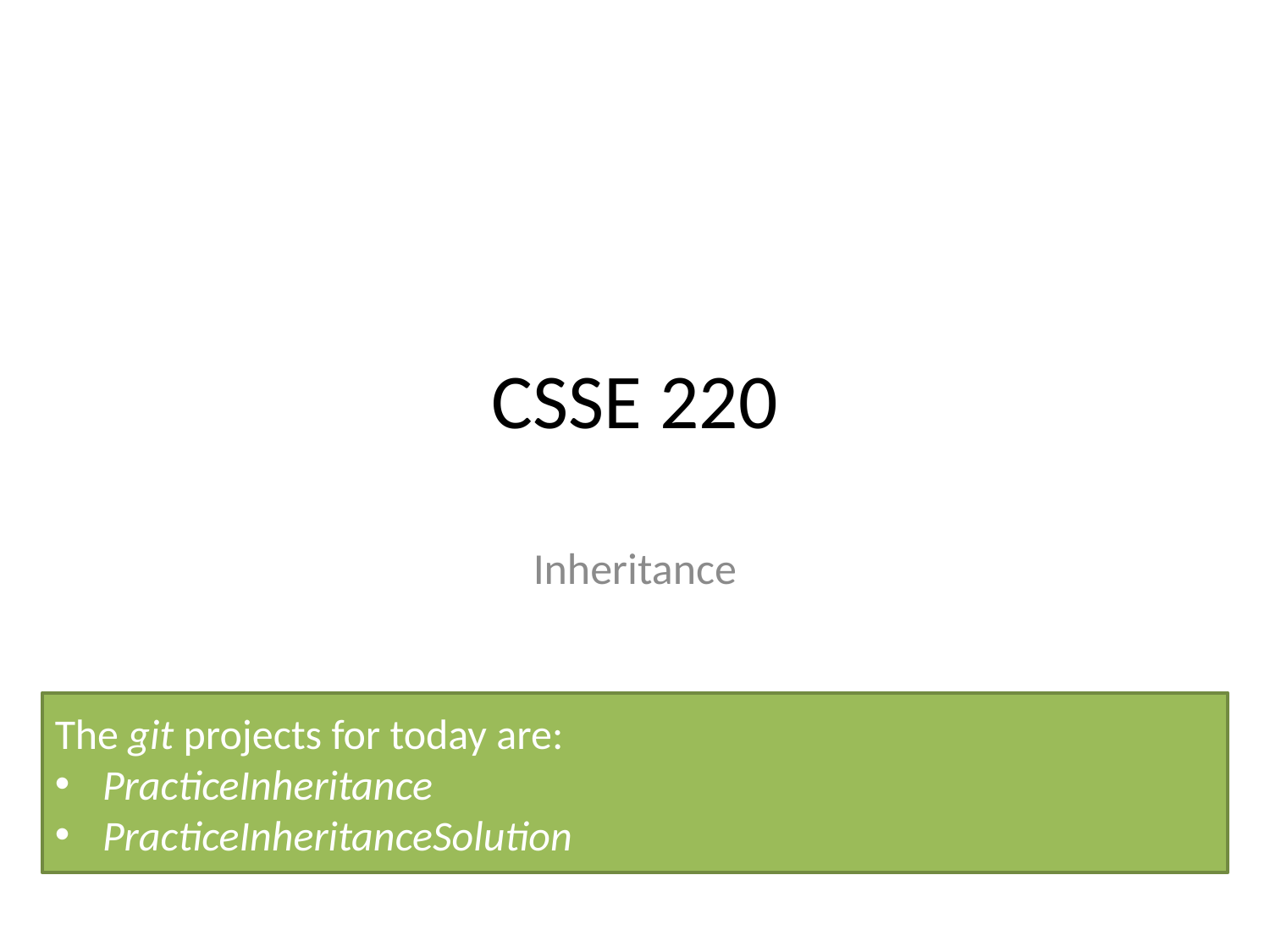

# CSSE 220
Inheritance
The git projects for today are:
PracticeInheritance
PracticeInheritanceSolution